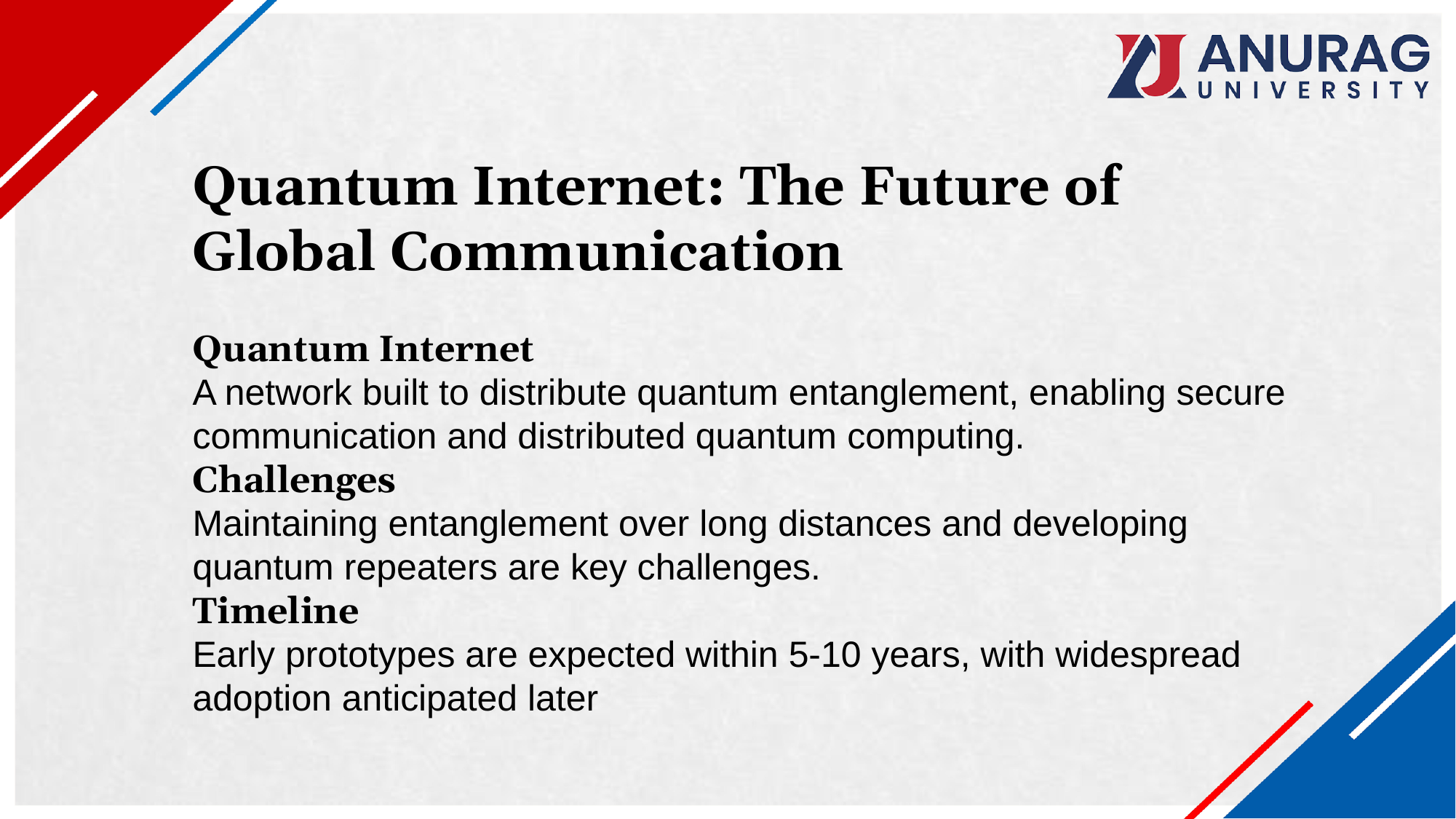

Quantum Internet: The Future of Global Communication

Quantum Internet
A network built to distribute quantum entanglement, enabling secure communication and distributed quantum computing.
Challenges
Maintaining entanglement over long distances and developing quantum repeaters are key challenges.
Timeline
Early prototypes are expected within 5-10 years, with widespread adoption anticipated later